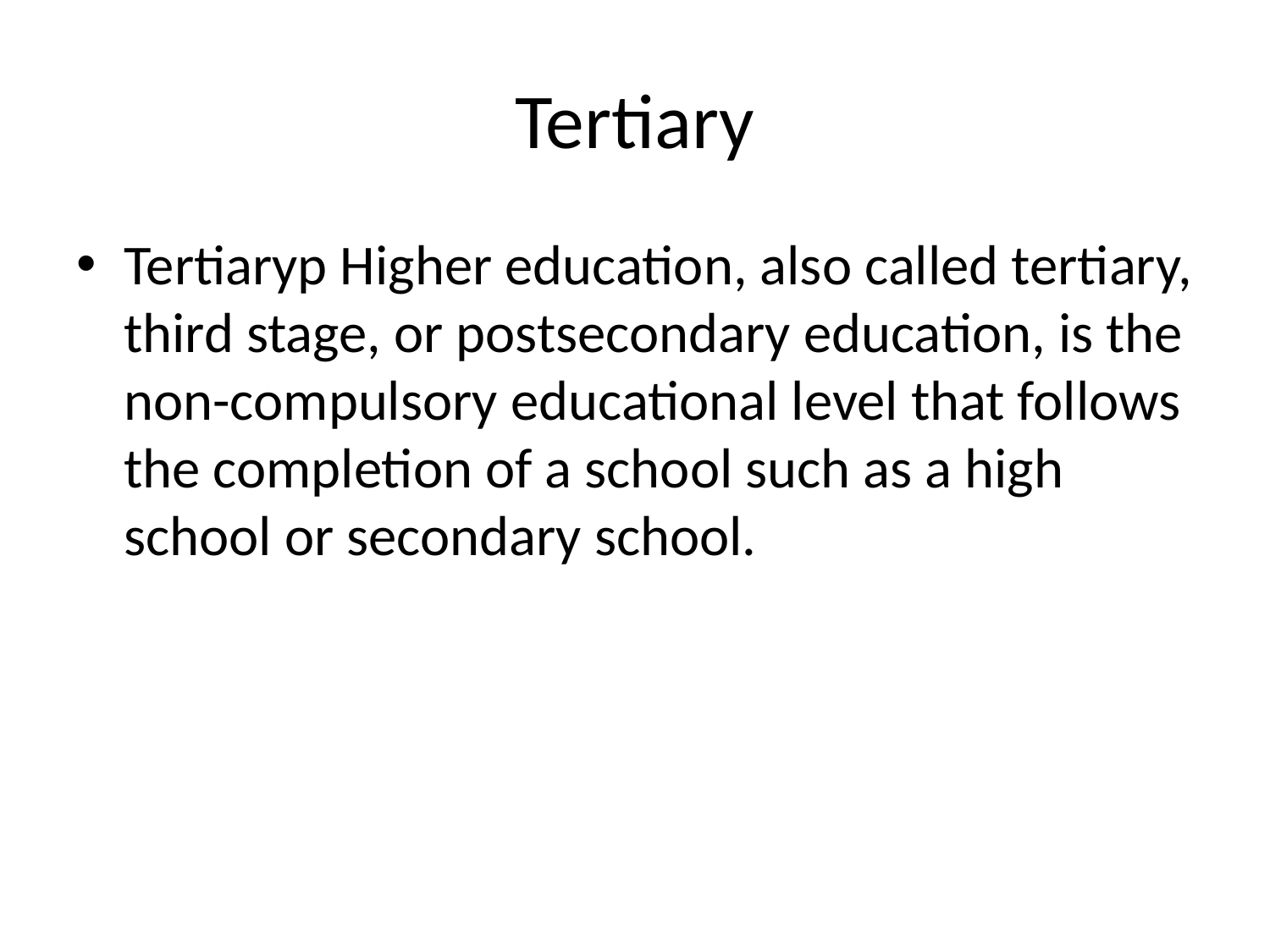

# Tertiary
Tertiaryp Higher education, also called tertiary, third stage, or postsecondary education, is the non-compulsory educational level that follows the completion of a school such as a high school or secondary school.